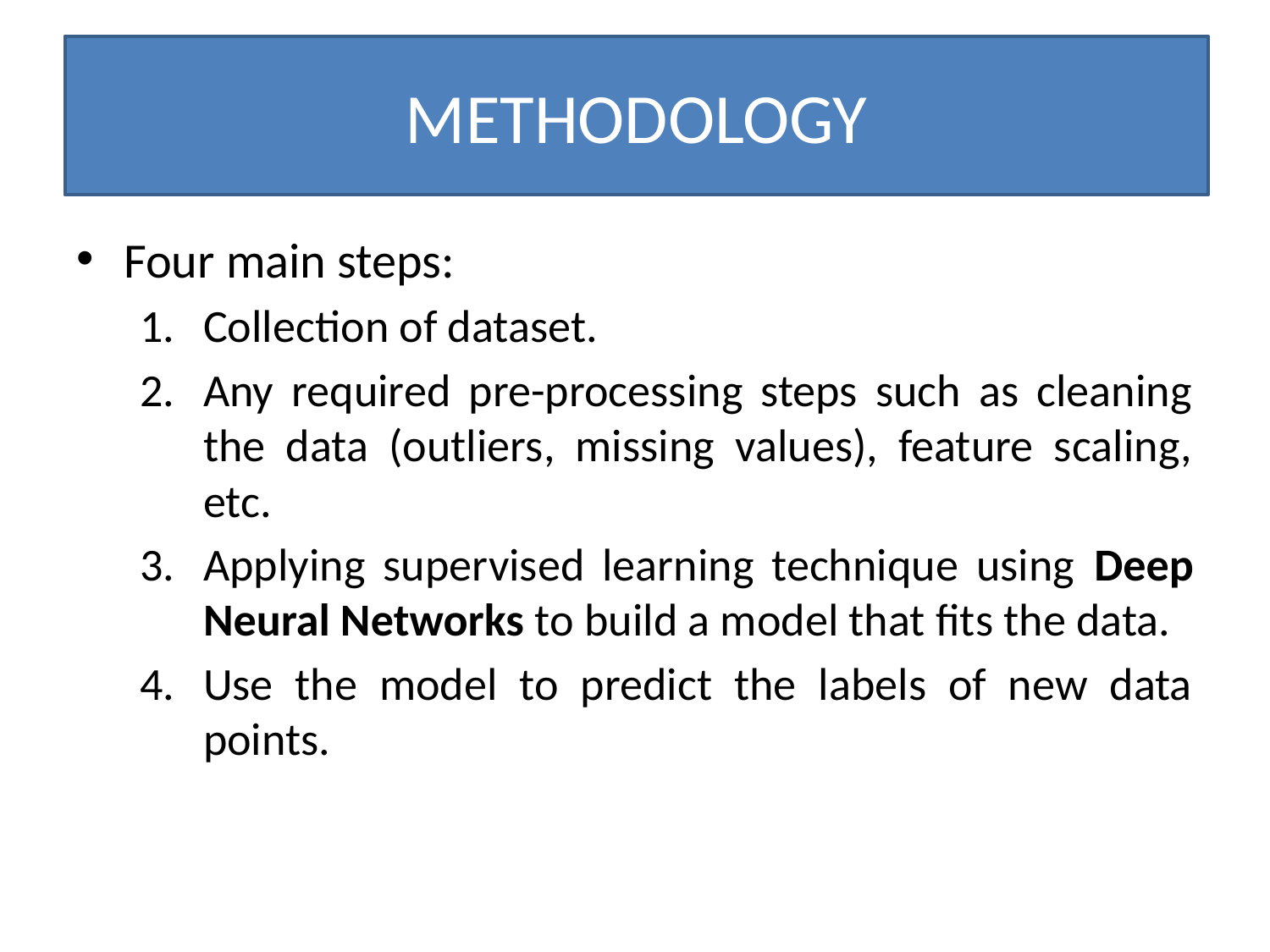

# METHODOLOGY
Four main steps:
Collection of dataset.
Any required pre-processing steps such as cleaning the data (outliers, missing values), feature scaling, etc.
Applying supervised learning technique using Deep Neural Networks to build a model that fits the data.
Use the model to predict the labels of new data points.